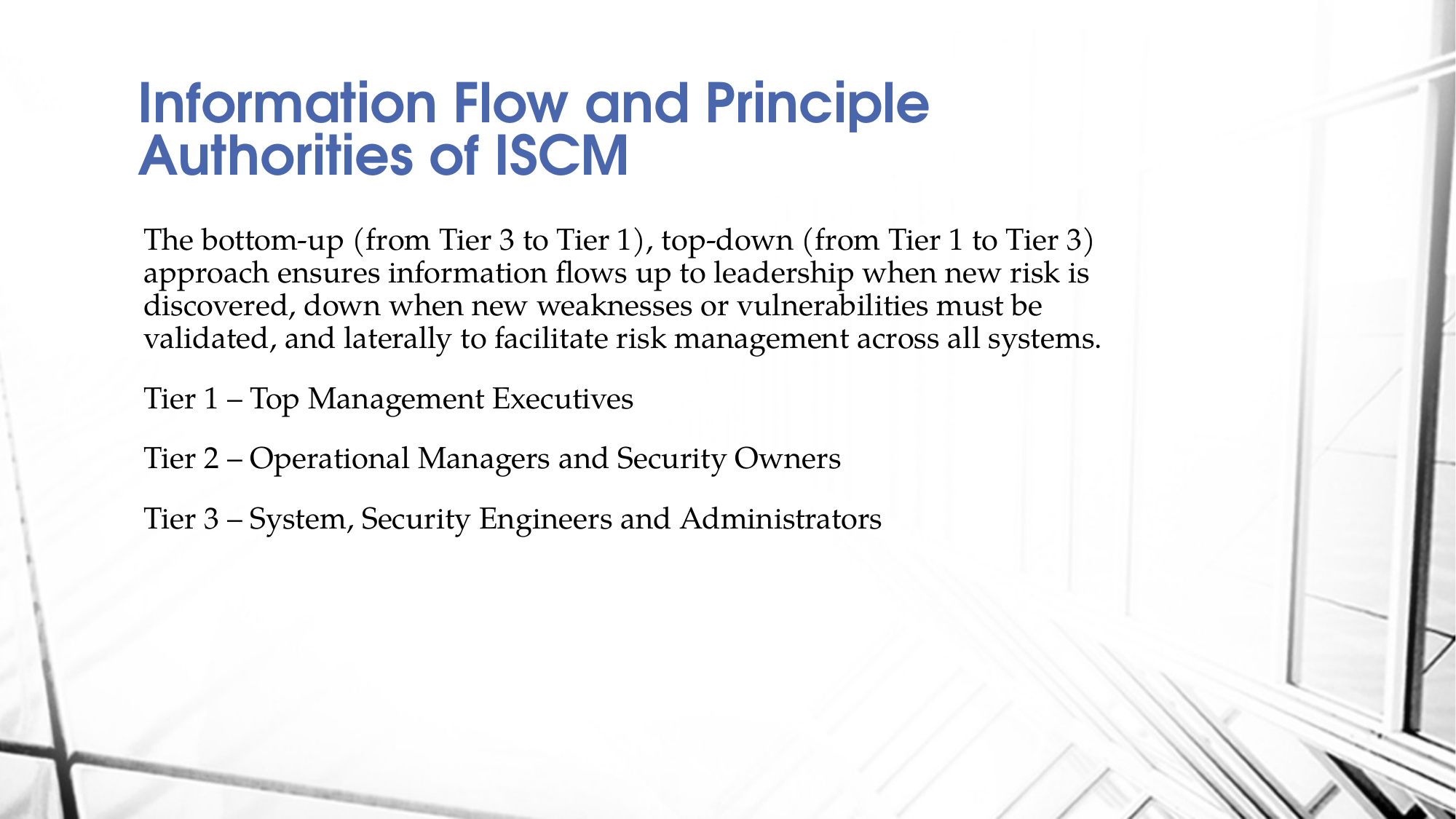

# Information Flow and Principle Authorities of ISCM
The bottom-up (from Tier 3 to Tier 1), top-down (from Tier 1 to Tier 3) approach ensures information flows up to leadership when new risk is discovered, down when new weaknesses or vulnerabilities must be validated, and laterally to facilitate risk management across all systems.
Tier 1 – Top Management Executives
Tier 2 – Operational Managers and Security Owners
Tier 3 – System, Security Engineers and Administrators